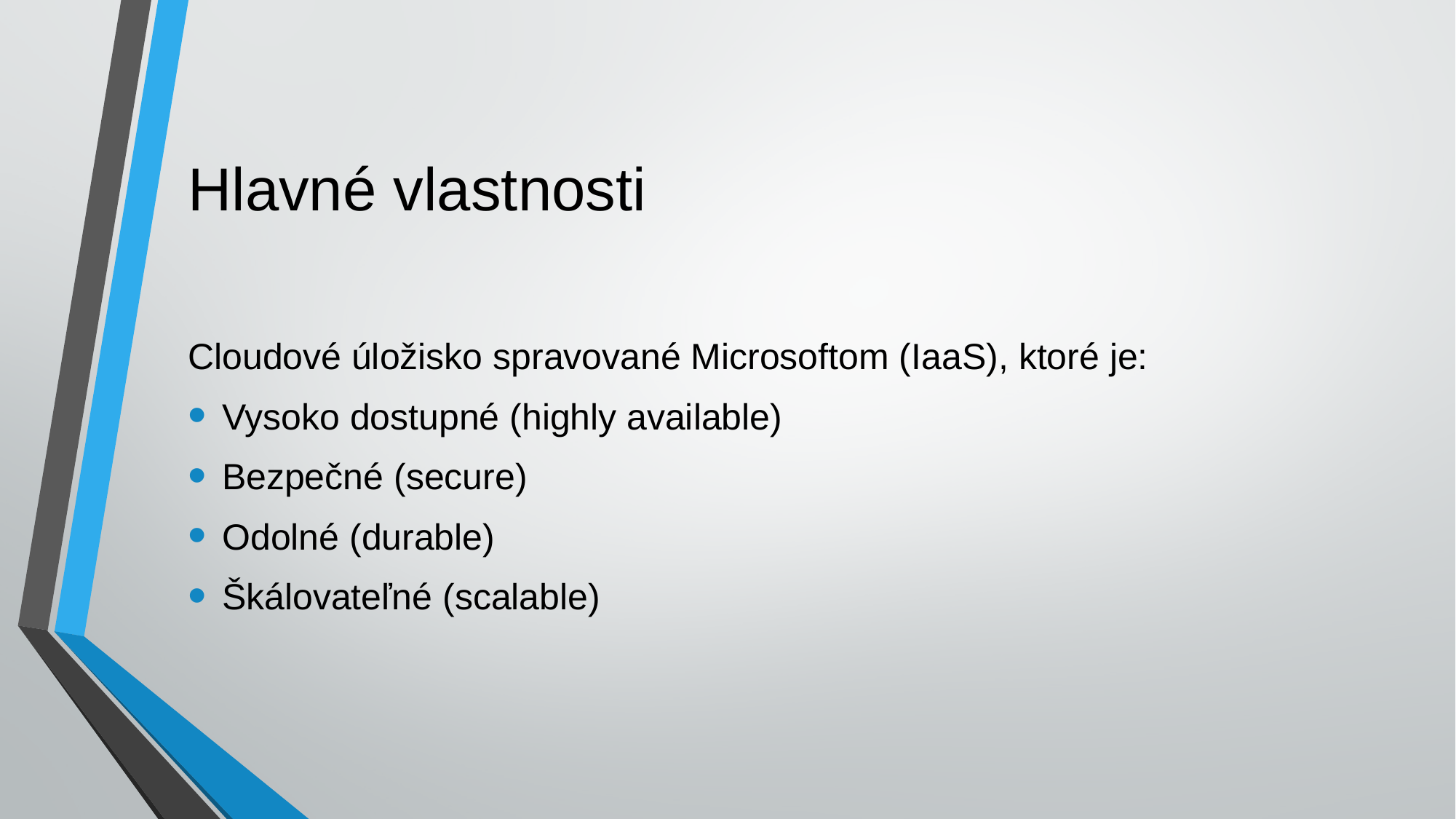

# Hlavné vlastnosti
Cloudové úložisko spravované Microsoftom (IaaS), ktoré je:
Vysoko dostupné (highly available)
Bezpečné (secure)
Odolné (durable)
Škálovateľné (scalable)